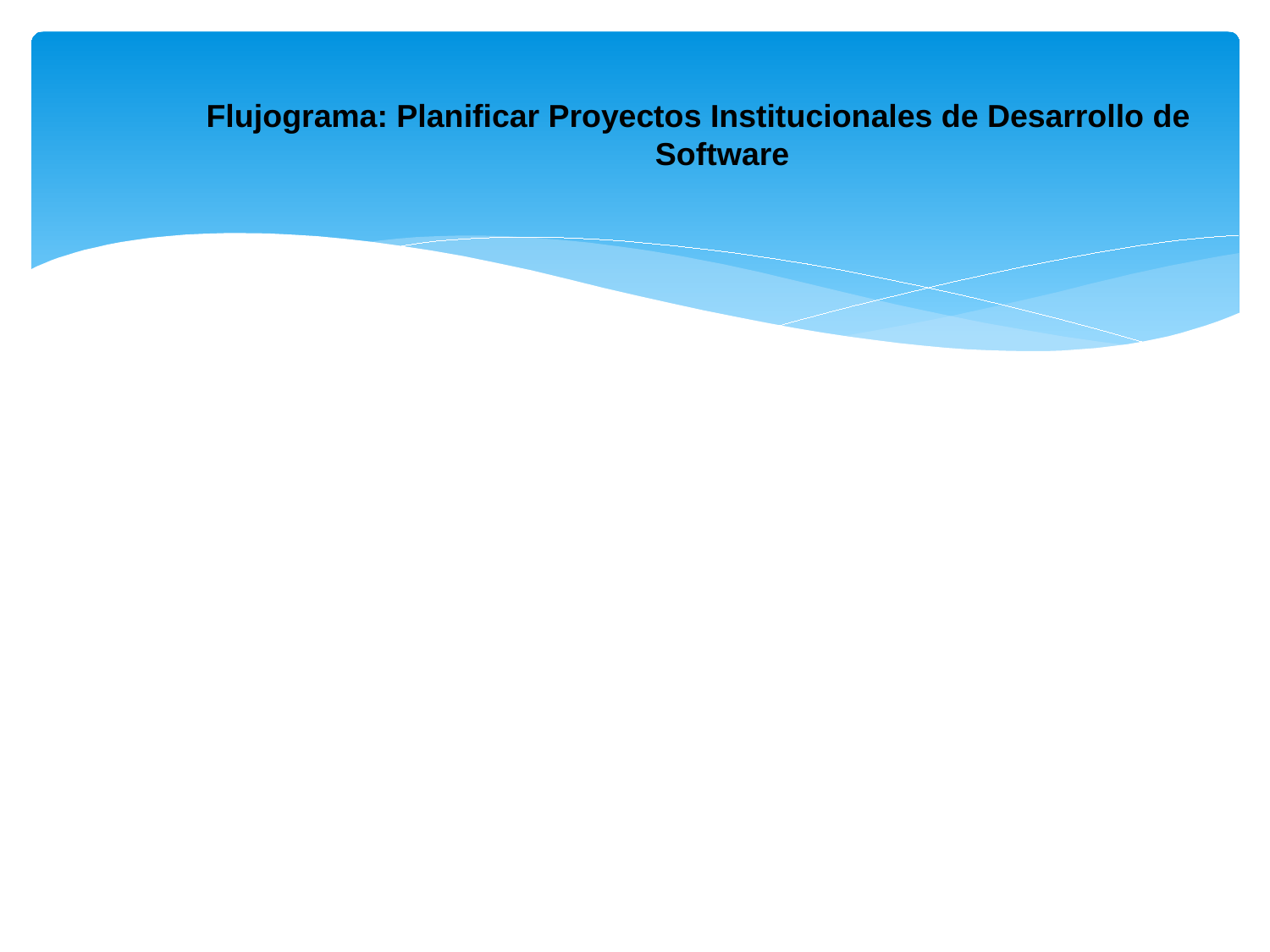

Flujograma: Planificar Proyectos Institucionales de Desarrollo de Software